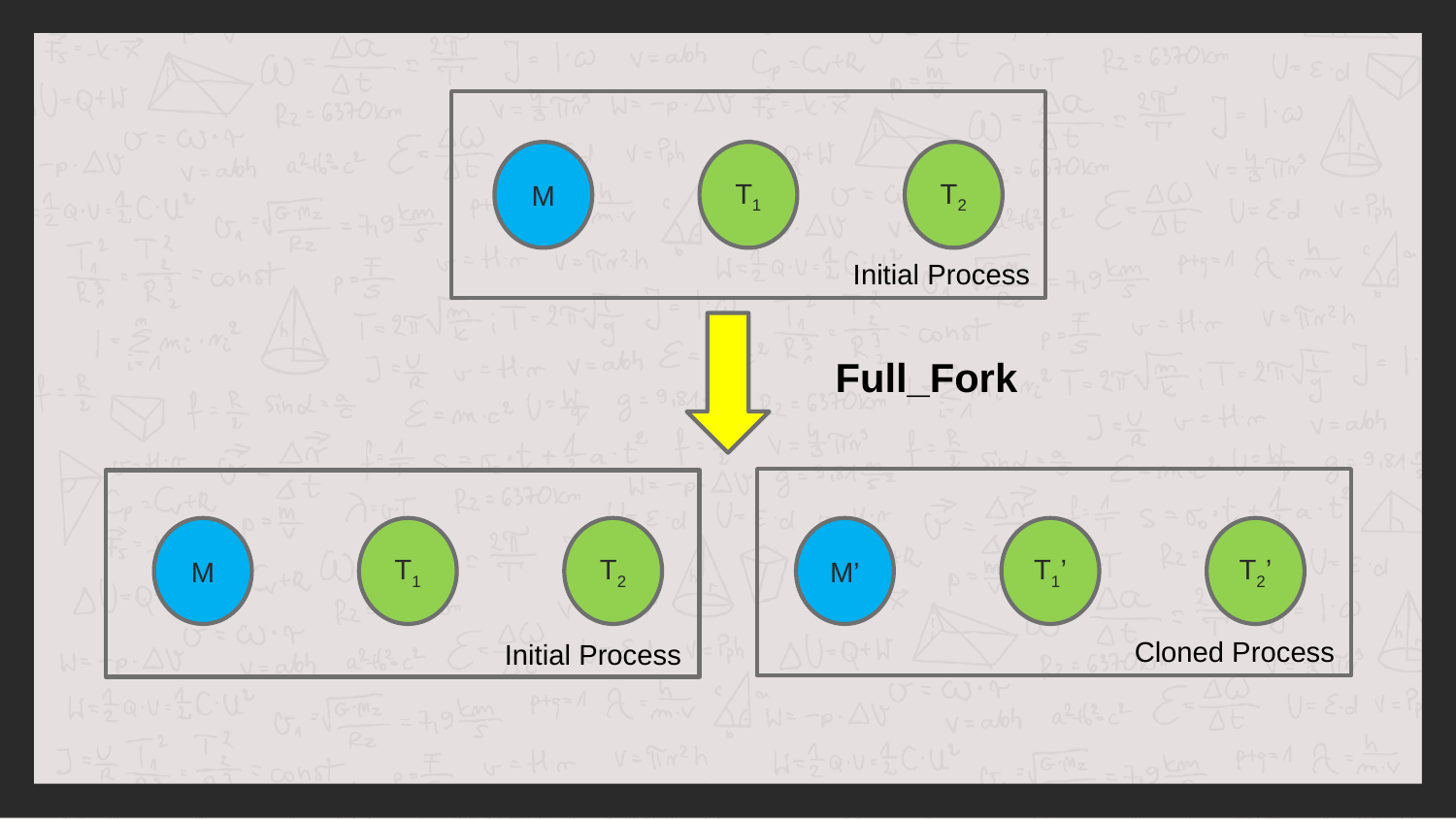

Initial Process
M
T1
T2

Full_Fork

M’
T1’
T2’
Cloned Process

M
T1
T2
Initial Process